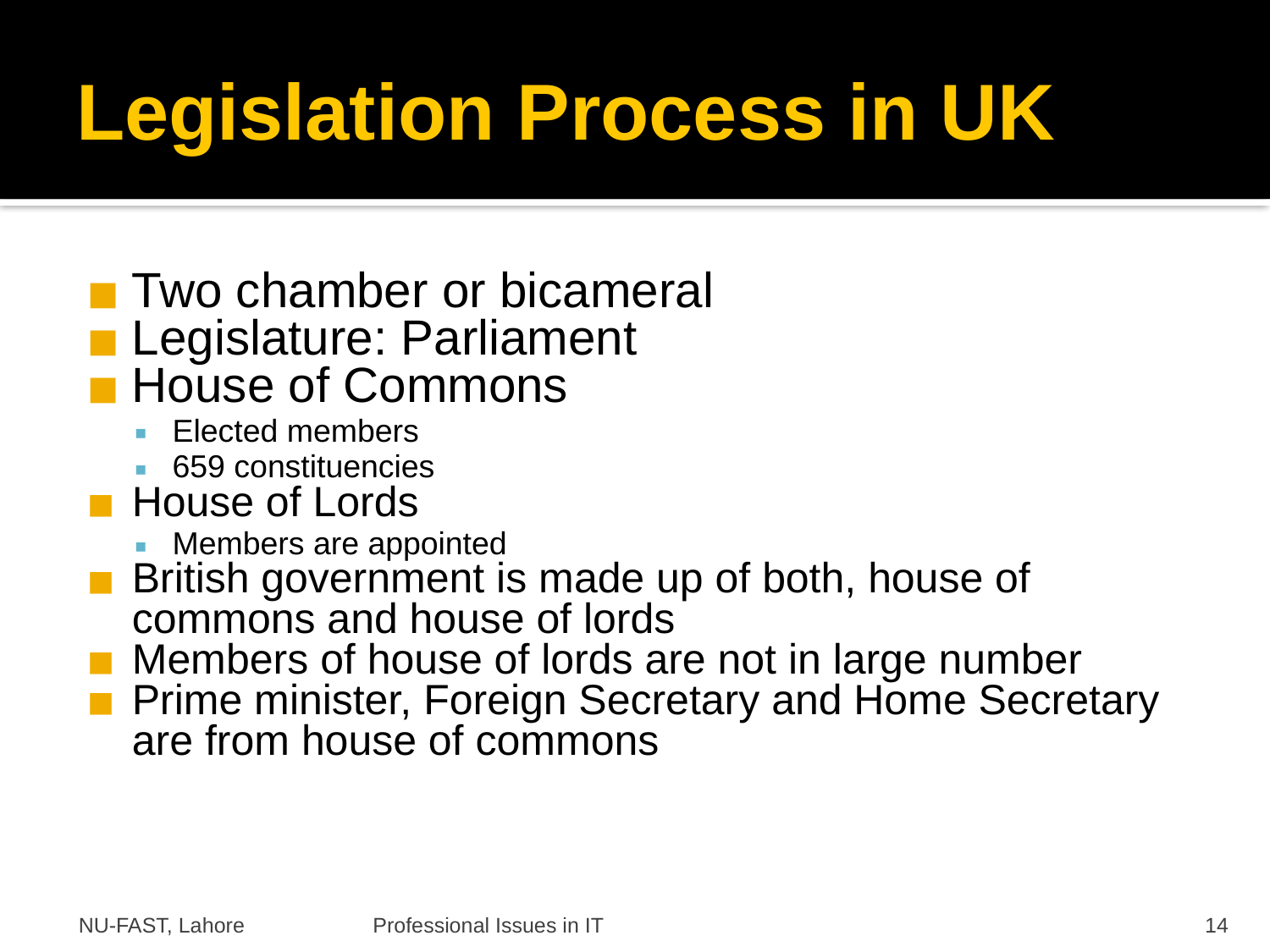

Legislation Process in UK
Two chamber or bicameral
Legislature: Parliament
House of Commons
Elected members
659 constituencies
House of Lords
Members are appointed
British government is made up of both, house of commons and house of lords
Members of house of lords are not in large number
Prime minister, Foreign Secretary and Home Secretary are from house of commons
NU-FAST, Lahore
Professional Issues in IT
14